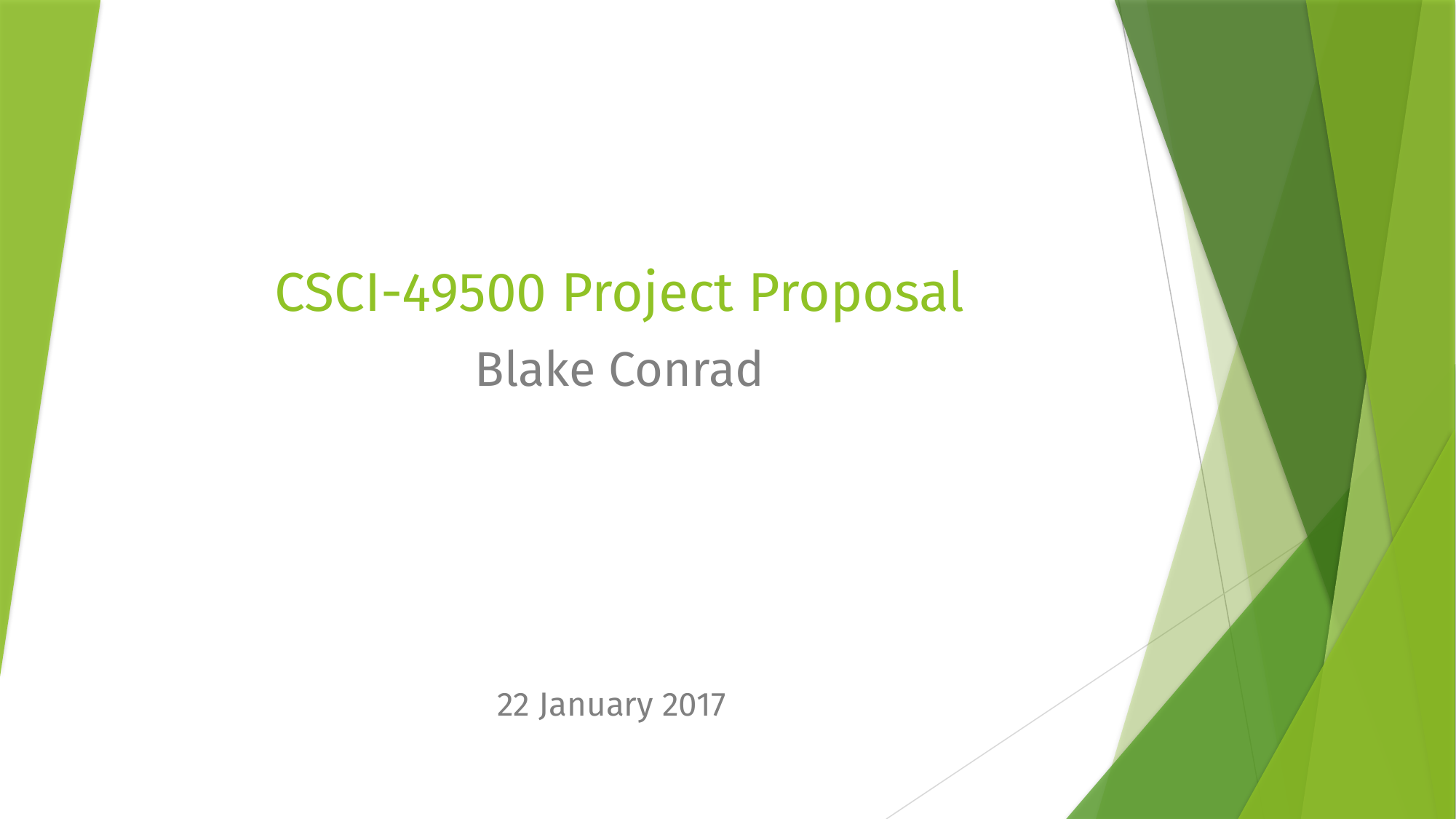

CSCI-49500 Project Proposal
Blake Conrad
22 January 2017